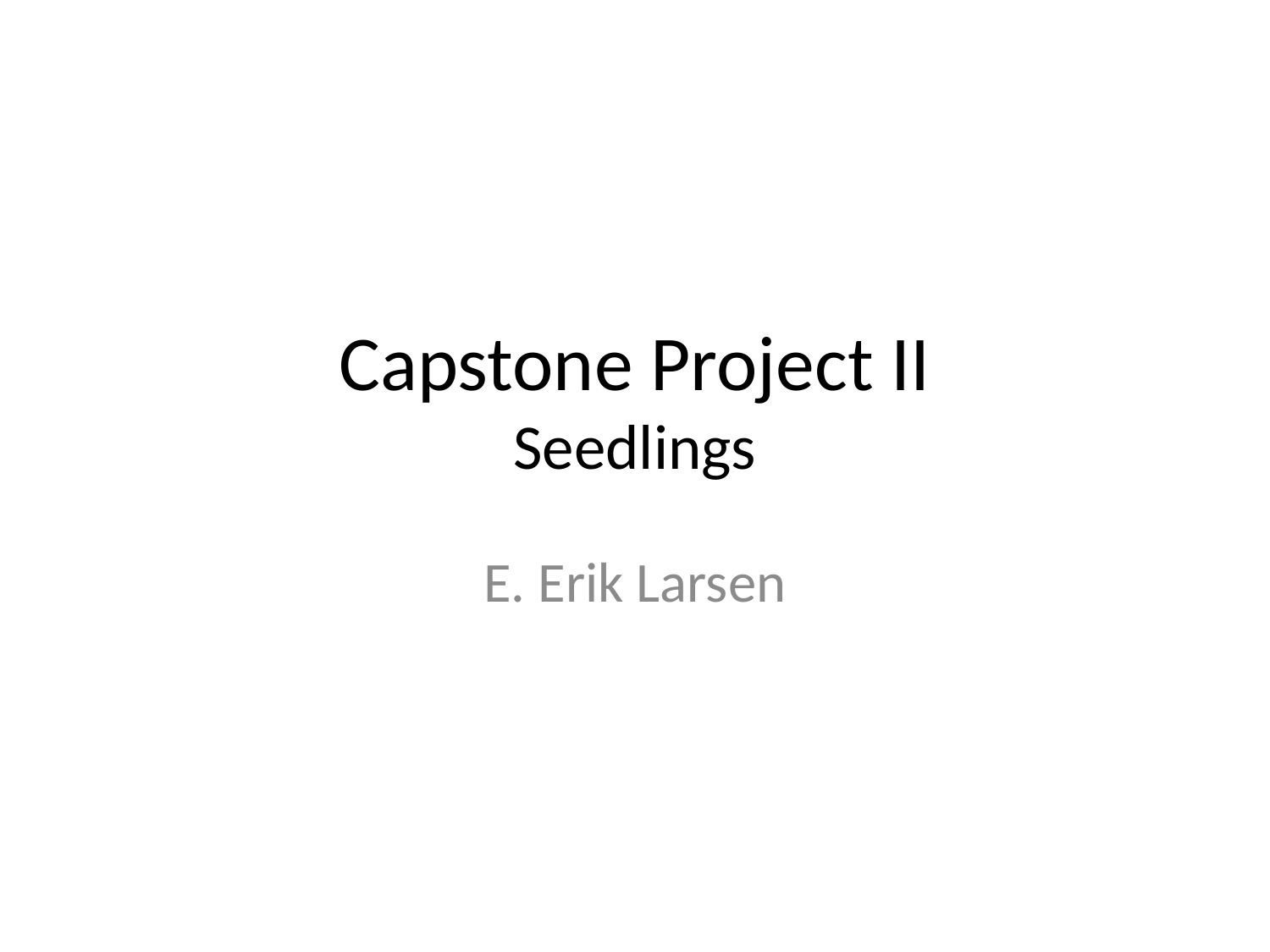

# Capstone Project II Seedlings
E. Erik Larsen